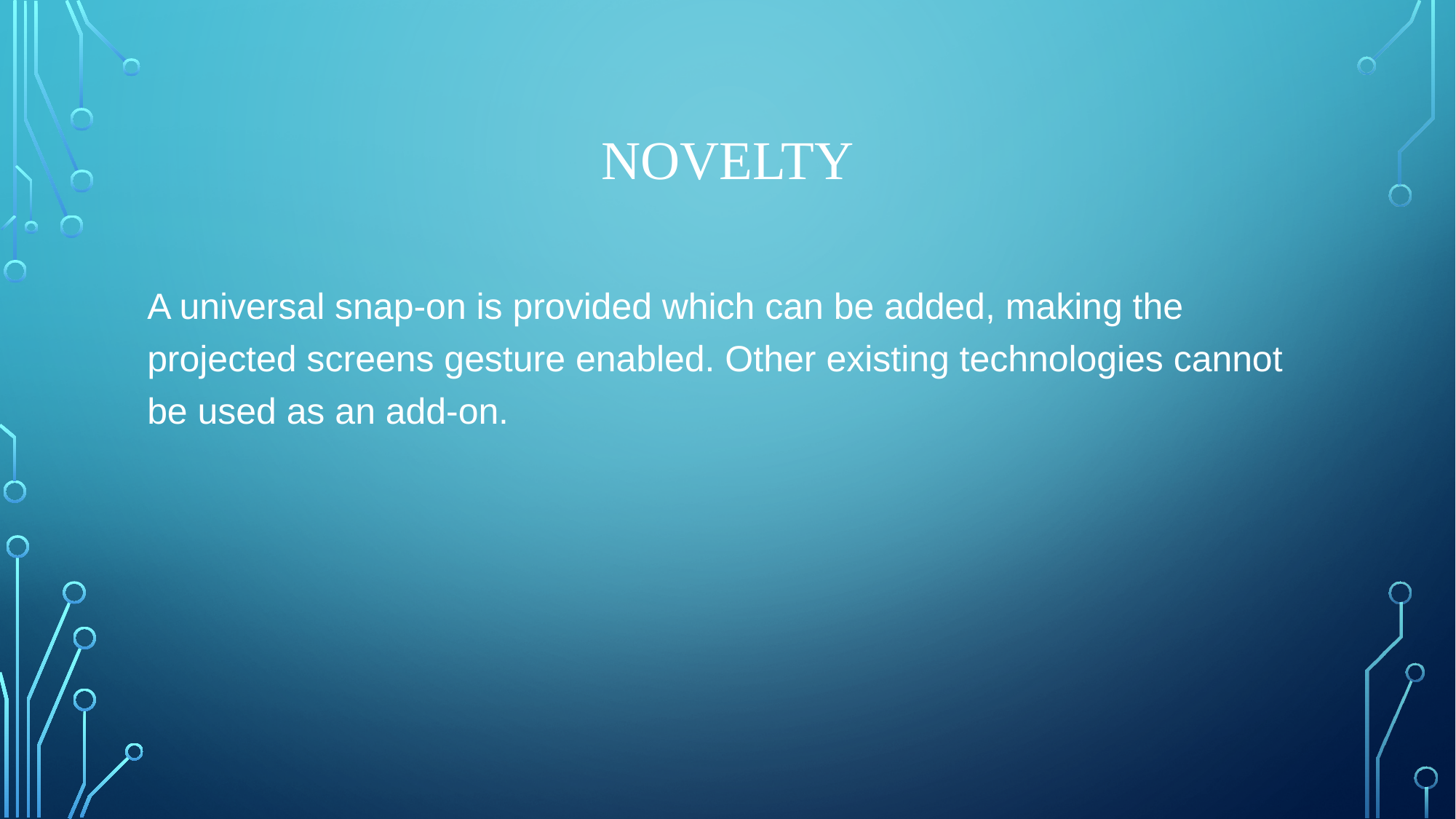

# NOVELTY
A universal snap-on is provided which can be added, making the projected screens gesture enabled. Other existing technologies cannot be used as an add-on.